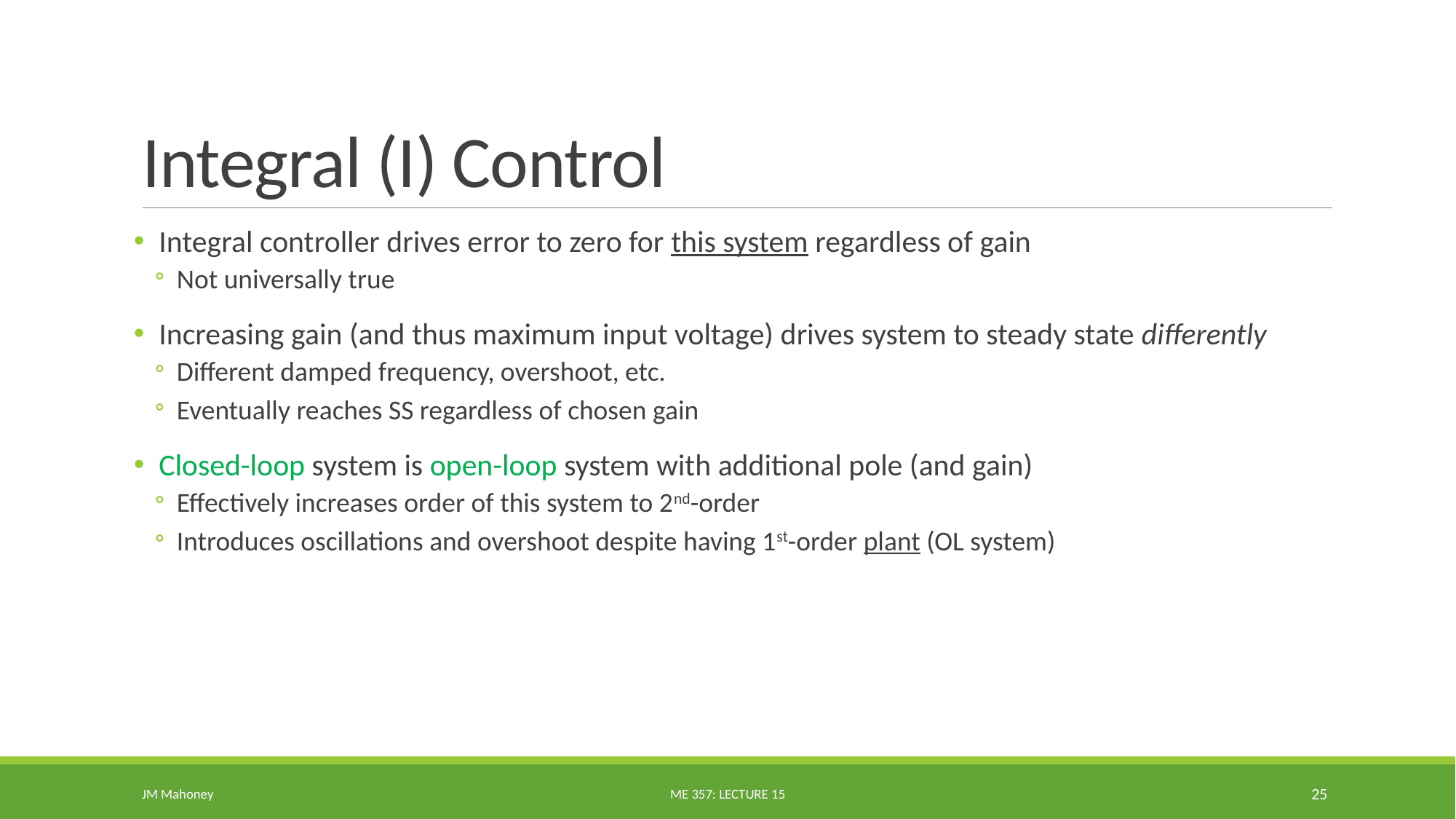

# Integral (I) Control
Integral controller drives error to zero for this system regardless of gain
Not universally true
Increasing gain (and thus maximum input voltage) drives system to steady state differently
Different damped frequency, overshoot, etc.
Eventually reaches SS regardless of chosen gain
Closed-loop system is open-loop system with additional pole (and gain)
Effectively increases order of this system to 2nd-order
Introduces oscillations and overshoot despite having 1st-order plant (OL system)
JM Mahoney
ME 357: Lecture 15
25